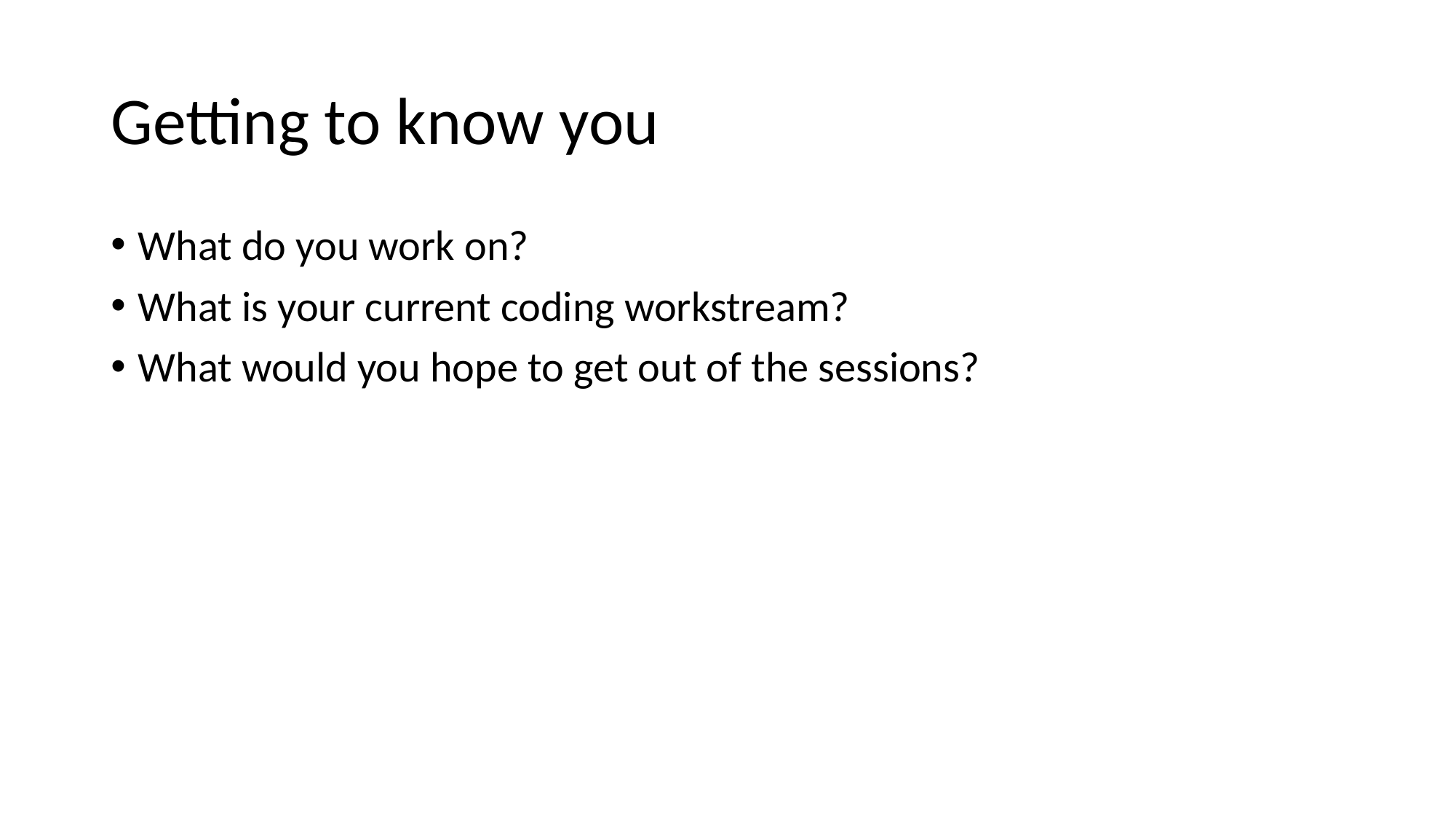

# Getting to know you
What do you work on?
What is your current coding workstream?
What would you hope to get out of the sessions?